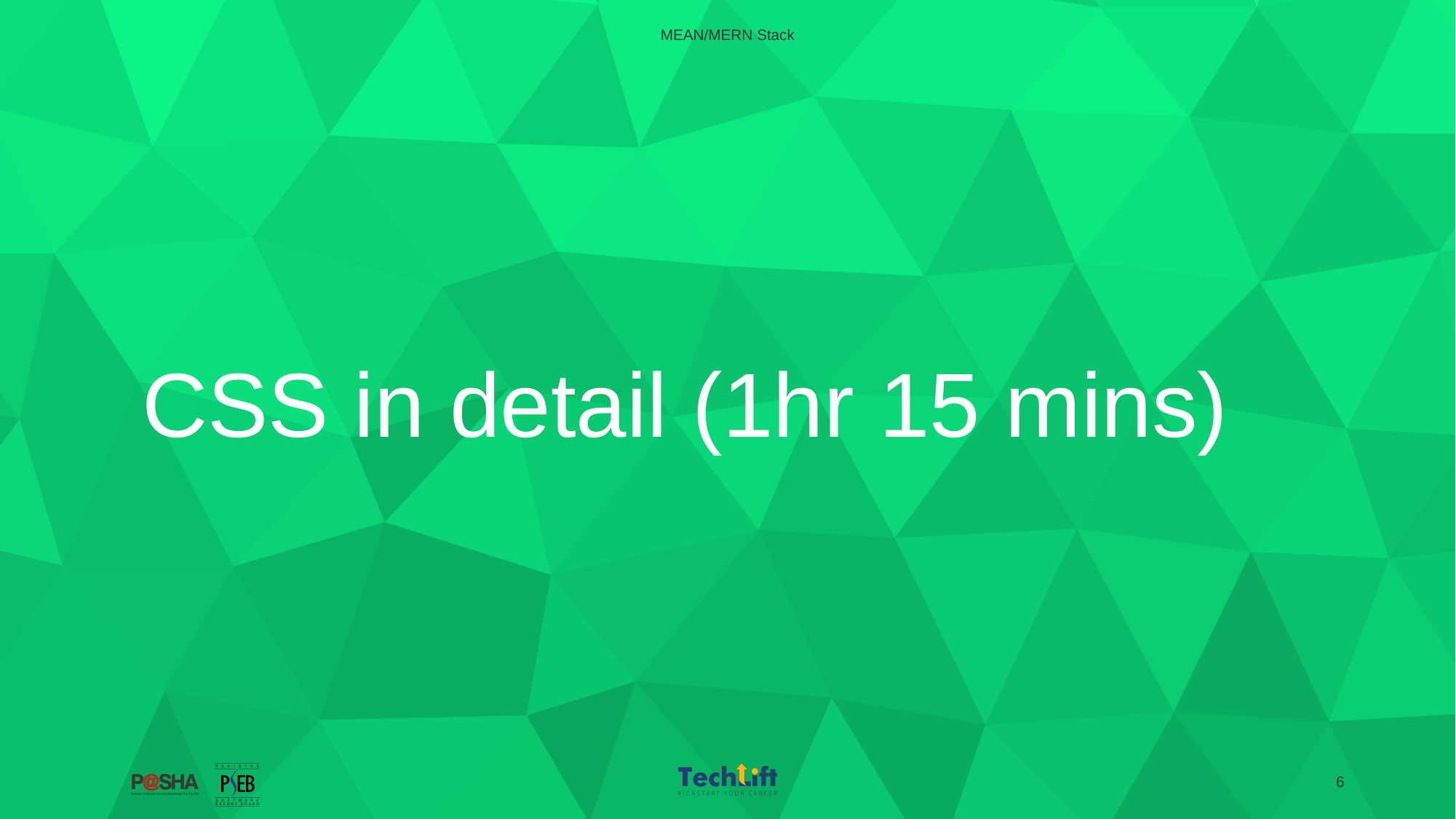

MEAN/MERN Stack
# CSS in detail (1hr 15 mins)
6